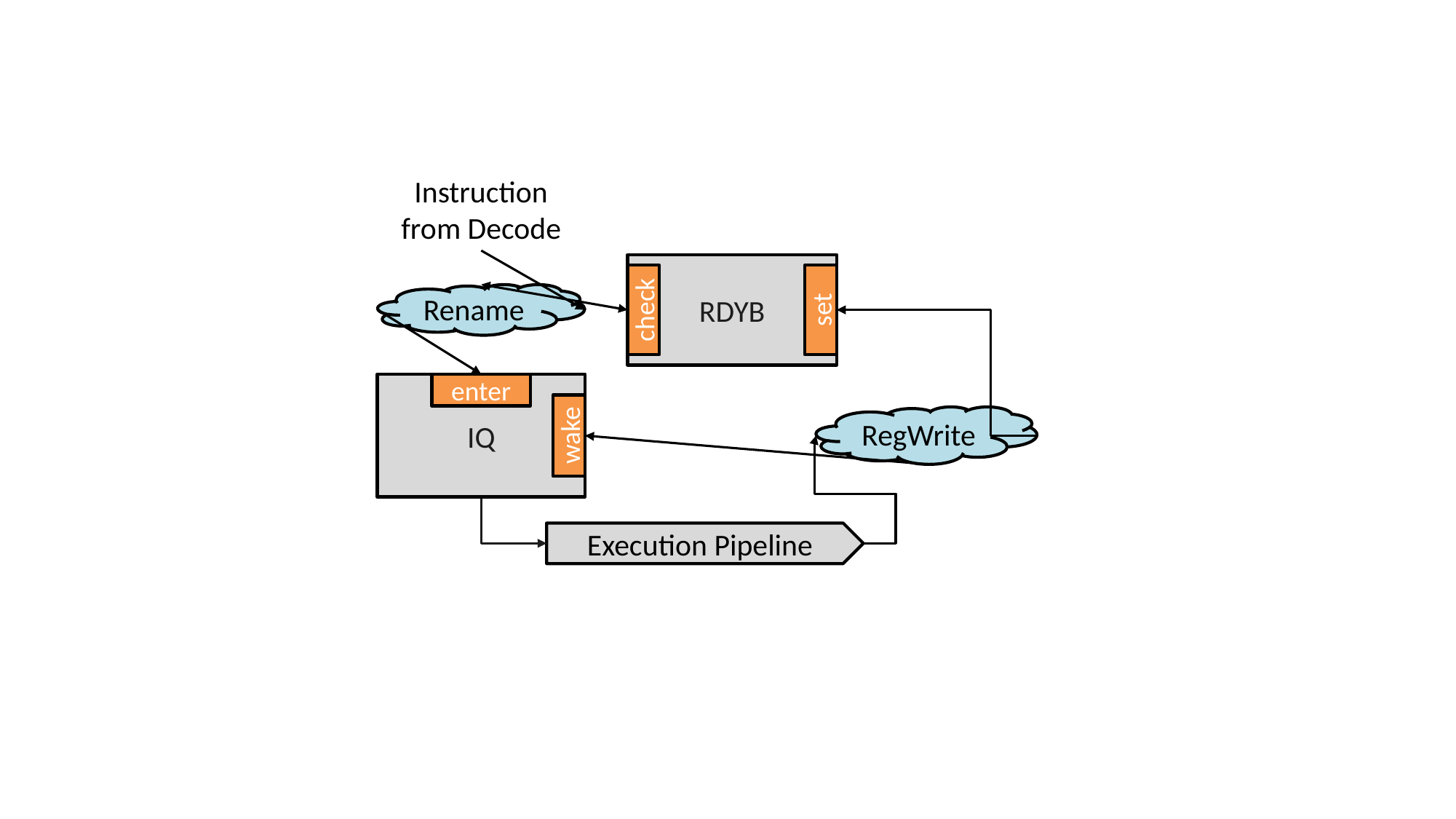

Instruction from Decode
RDYB
check
set
Rename
IQ
enter
wake
RegWrite
Execution Pipeline